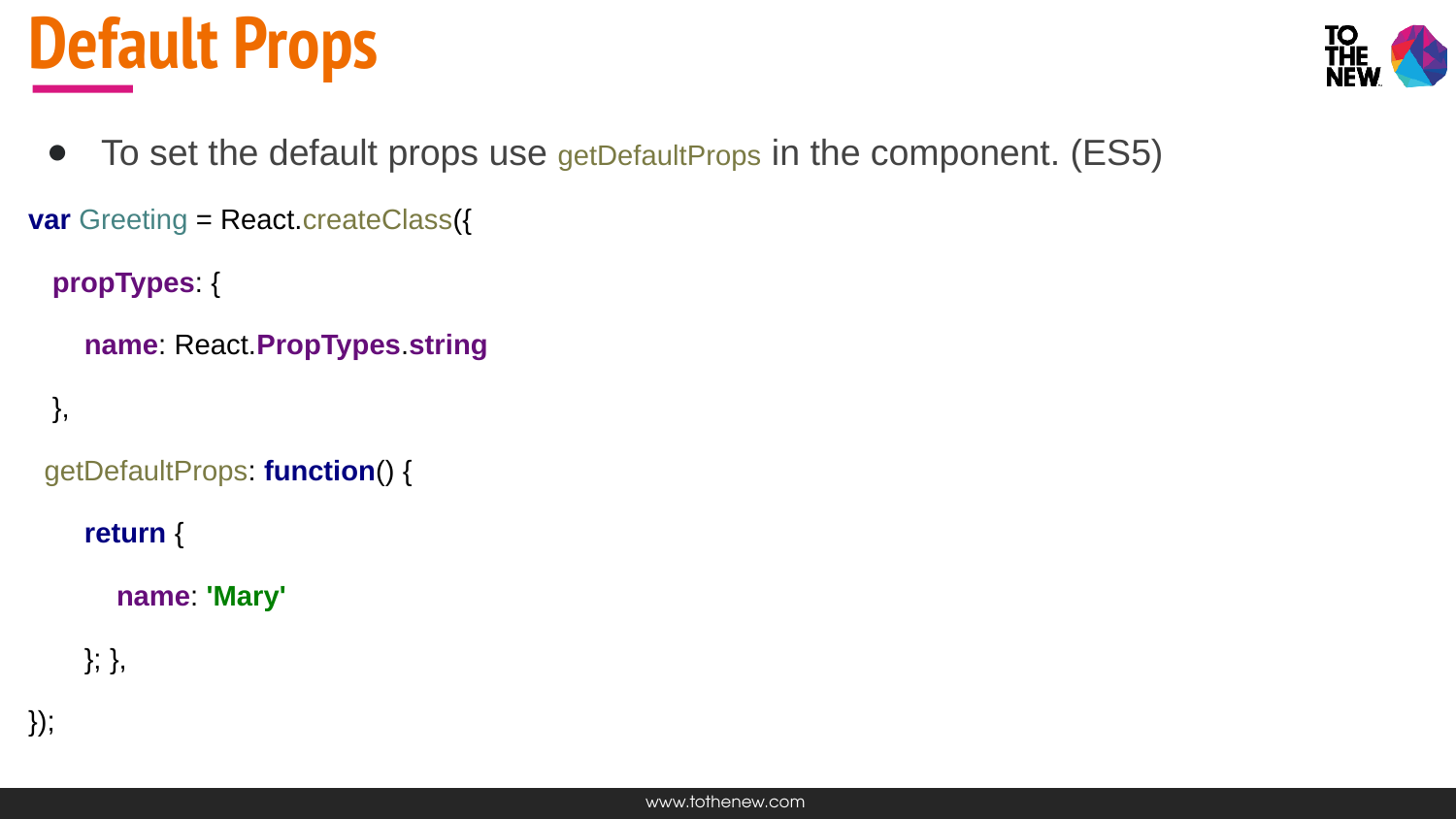

# Default Props

To set the default props use getDefaultProps in the component. (ES5)
var Greeting = React.createClass({
   propTypes: {
       name: React.PropTypes.string
   },
  getDefaultProps: function() {
       return {
           name: 'Mary'
       }; },
});